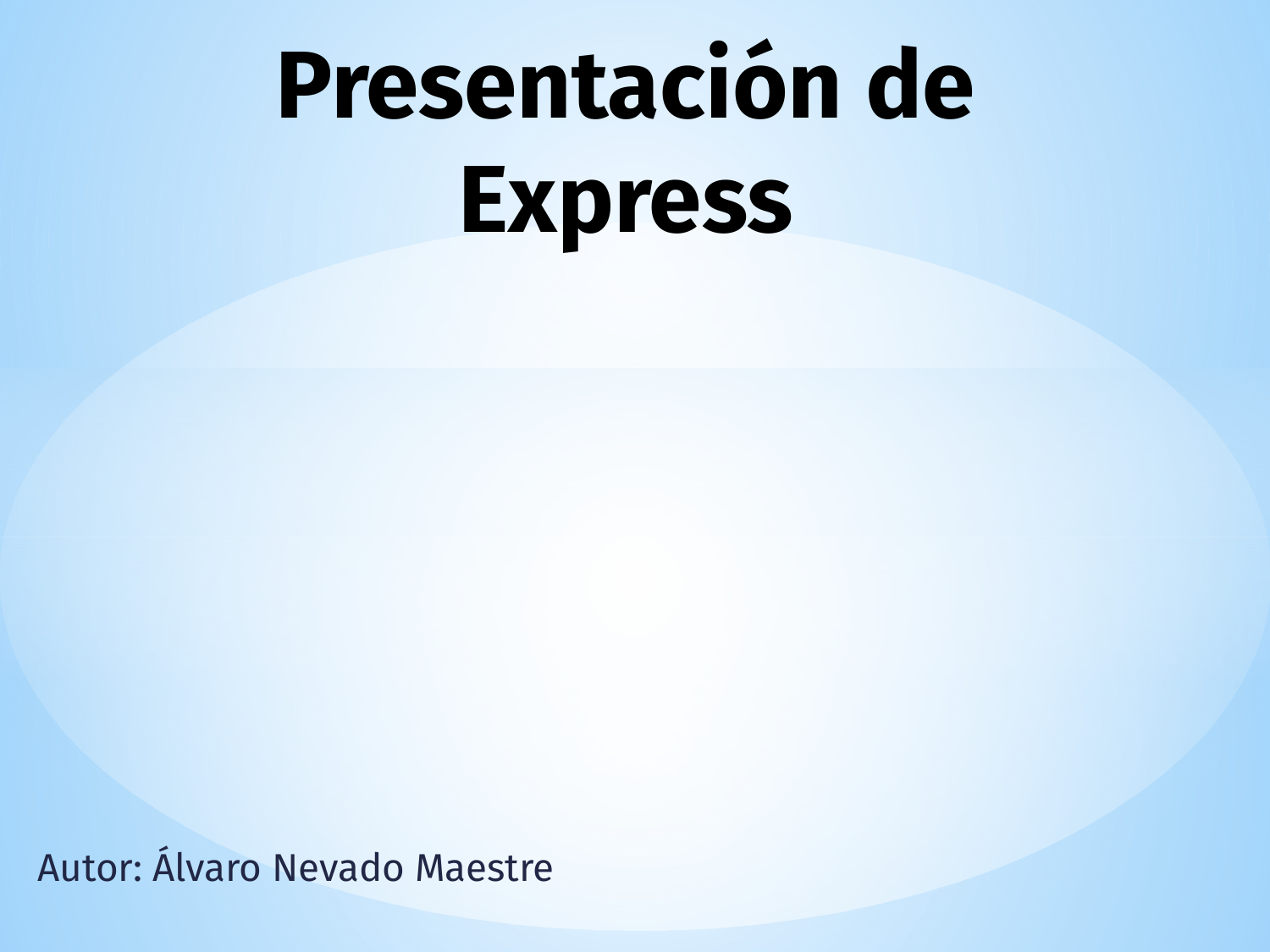

# Presentación de Express
Autor: Álvaro Nevado Maestre